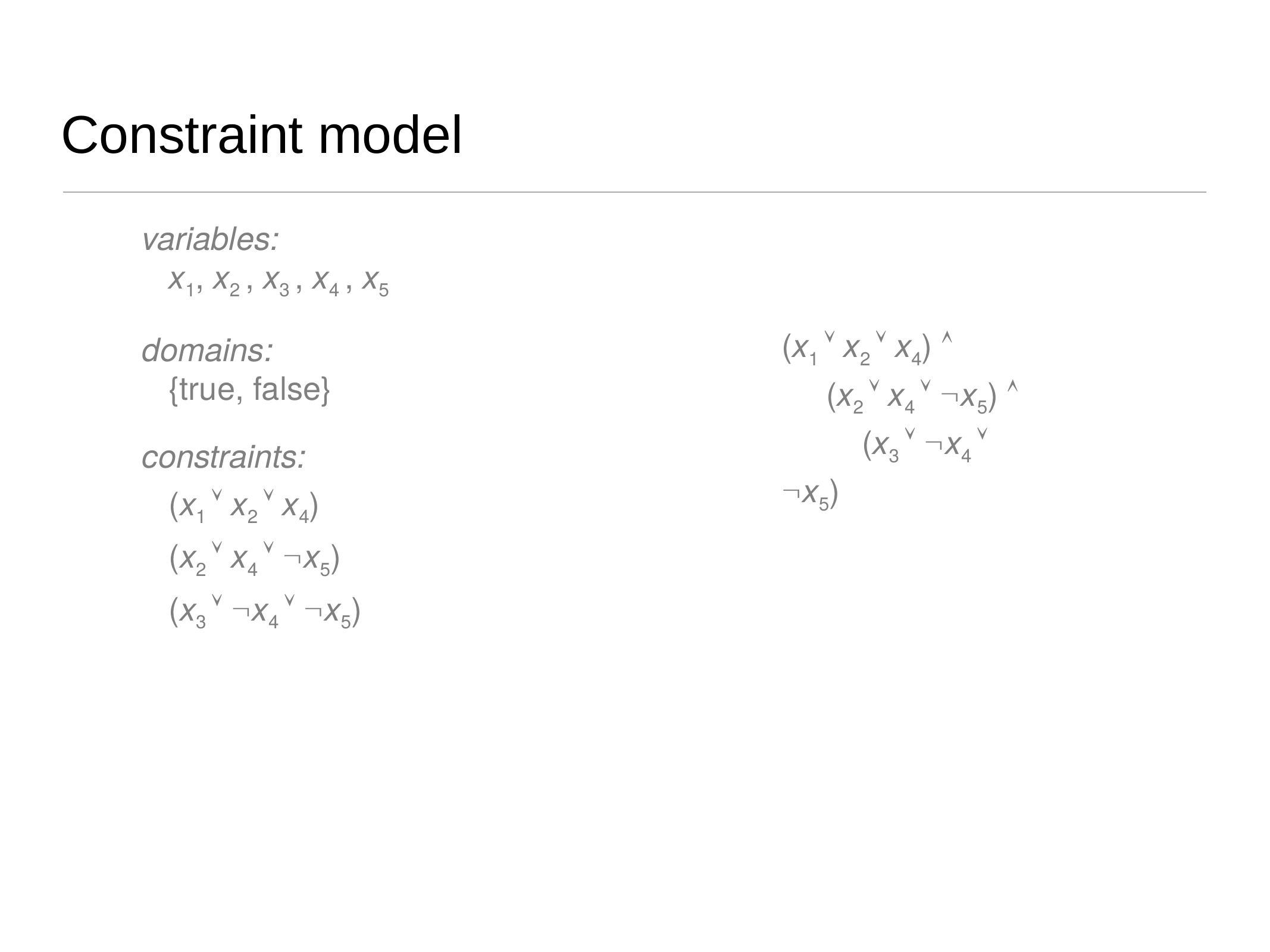

# Constraint model
variables:
   x1, x2 , x3 , x4 , x5
domains:
   {true, false}
constraints:
   (x1 ∨ x2 ∨ x4)
   (x2 ∨ x4 ∨ ¬x5)
   (x3 ∨ ¬x4 ∨ ¬x5)
(x1 ∨ x2 ∨ x4) ∧                (x2 ∨ x4 ∨ ¬x5) ∧            (x3 ∨ ¬x4 ∨ ¬x5)